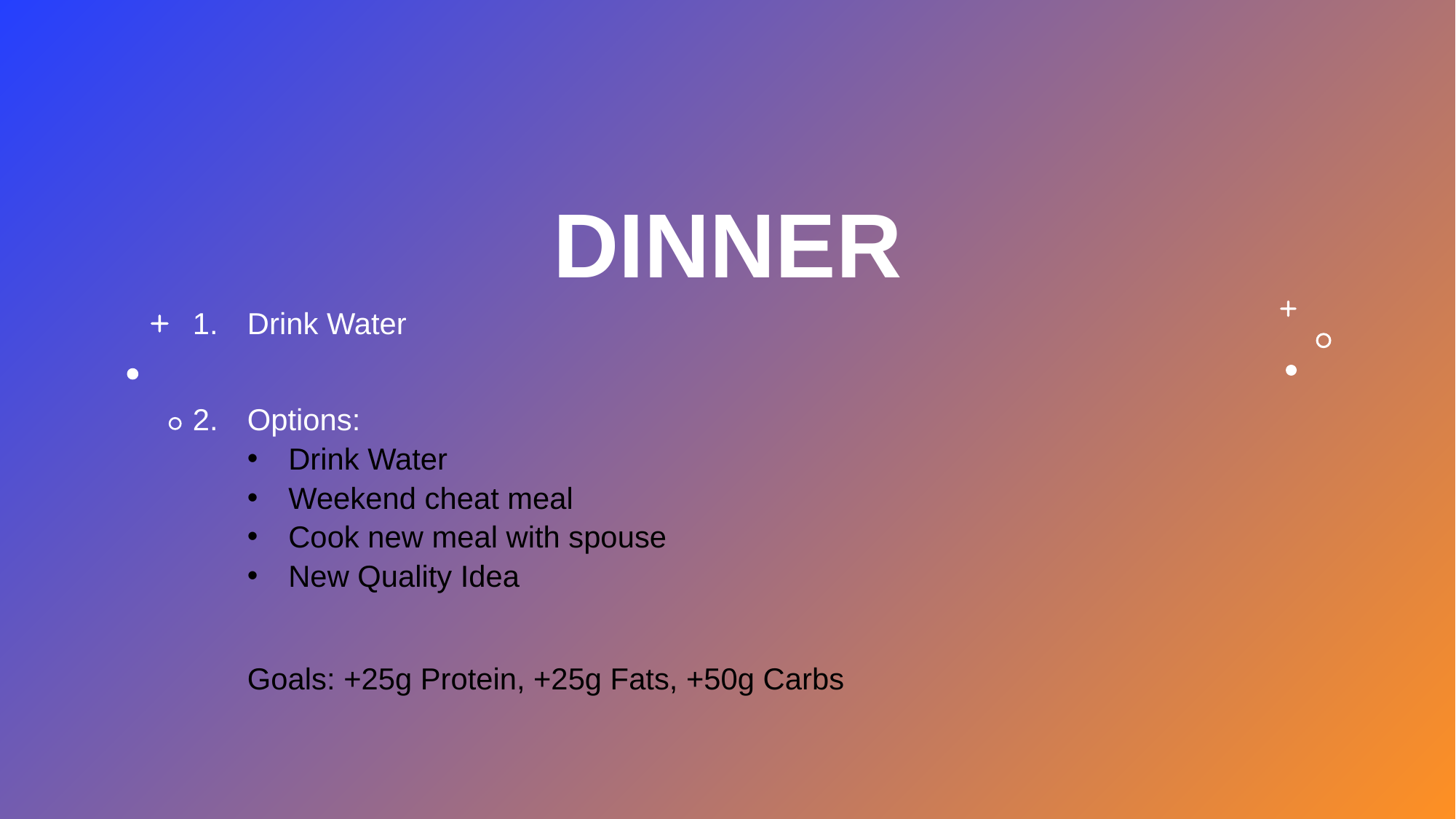

# Dinner
Drink Water

Options:
Drink Water
Weekend cheat meal
Cook new meal with spouse
New Quality Idea

Goals: +25g Protein, +25g Fats, +50g Carbs